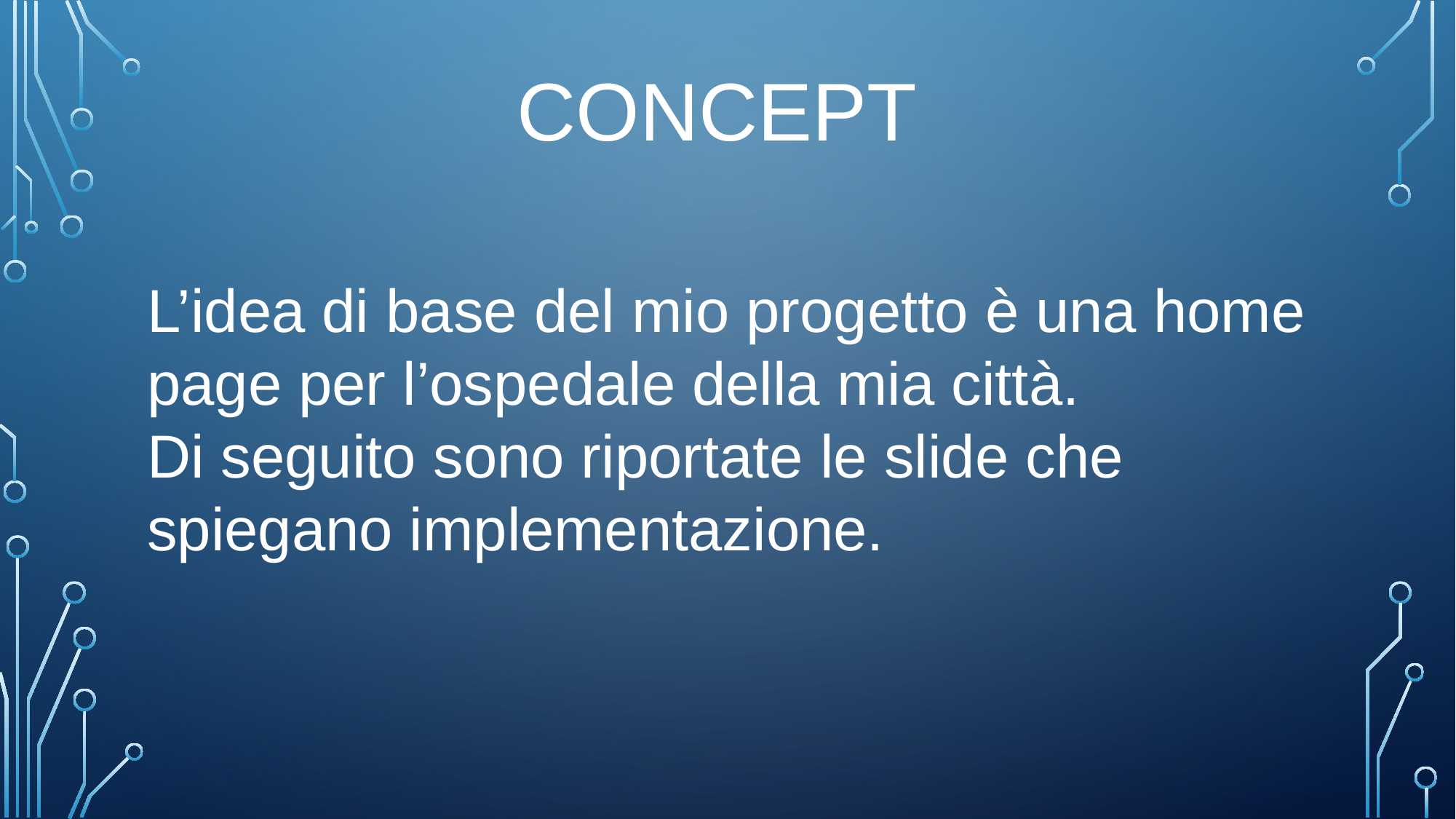

# Concept
L’idea di base del mio progetto è una home page per l’ospedale della mia città.
Di seguito sono riportate le slide che spiegano implementazione.